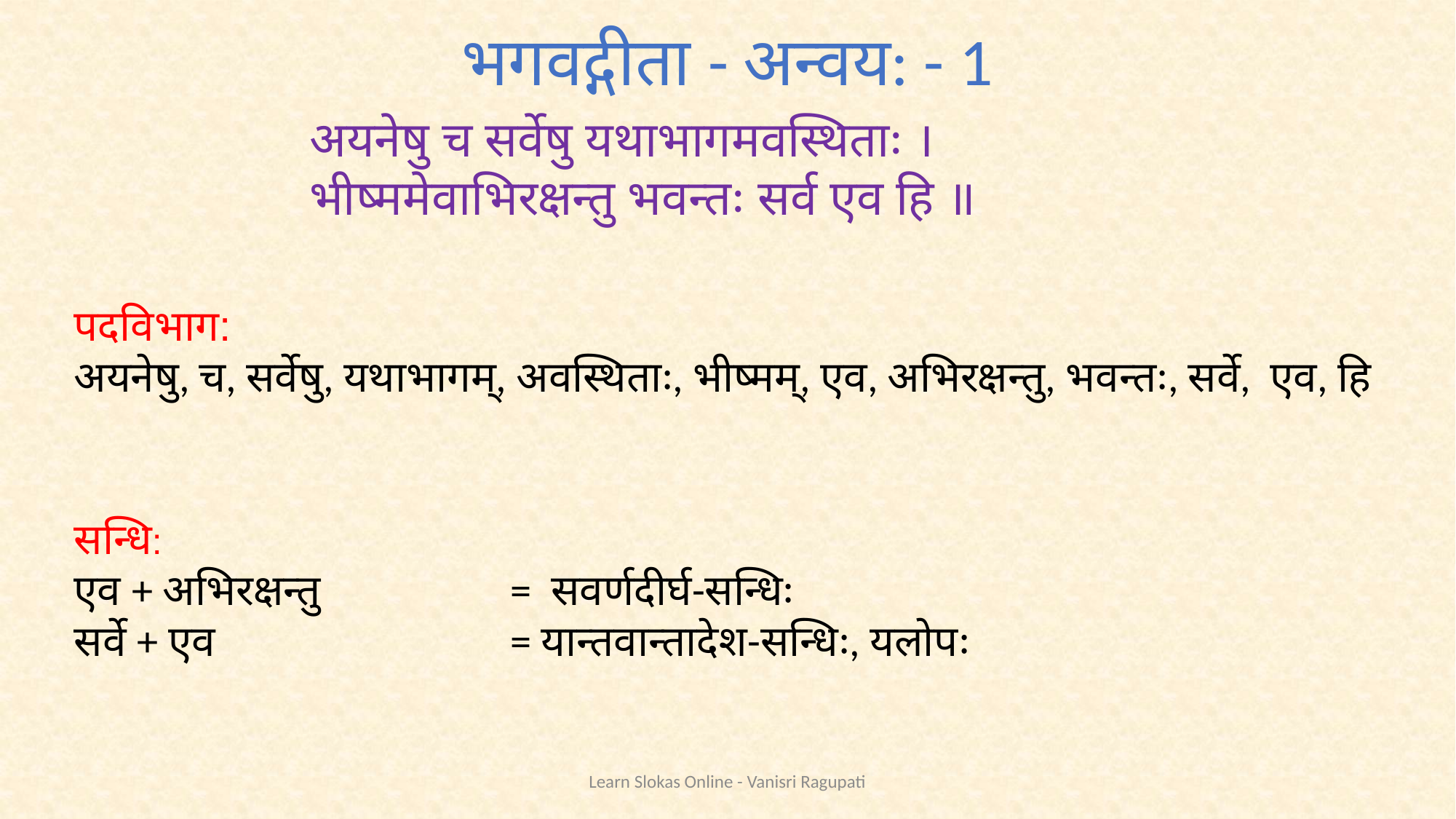

# भगवद्गीता - अन्वय: - 1
अयनेषु च सर्वेषु यथाभागमवस्थिताः ।
भीष्ममेवाभिरक्षन्तु भवन्तः सर्व एव हि ॥
पदविभाग:
अयनेषु, च, सर्वेषु, यथाभागम्, अवस्थिताः, भीष्मम्, एव, अभिरक्षन्तु, भवन्तः, सर्वे,  एव, हि
सन्धि:
एव + अभिरक्षन्तु 		=  सवर्णदीर्घ-सन्धिः
सर्वे + एव 			= यान्तवान्तादेश-सन्धिः, यलोपः

Learn Slokas Online - Vanisri Ragupati